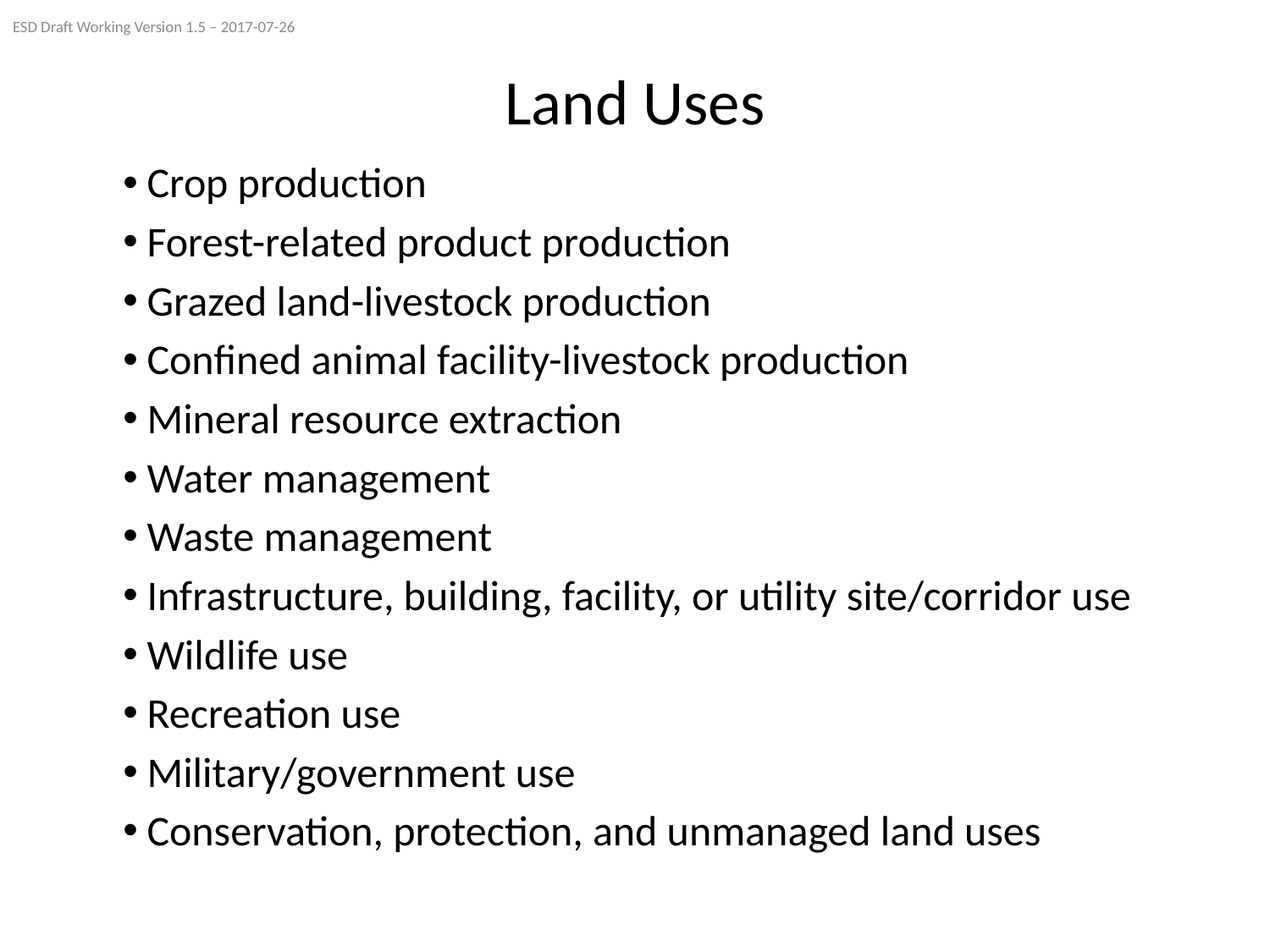

ESD Draft Working Version 1.5 – 2017-07-26
# Land Uses
Crop production
Forest-related product production
Grazed land-livestock production
Confined animal facility-livestock production
Mineral resource extraction
Water management
Waste management
Infrastructure, building, facility, or utility site/corridor use
Wildlife use
Recreation use
Military/government use
Conservation, protection, and unmanaged land uses